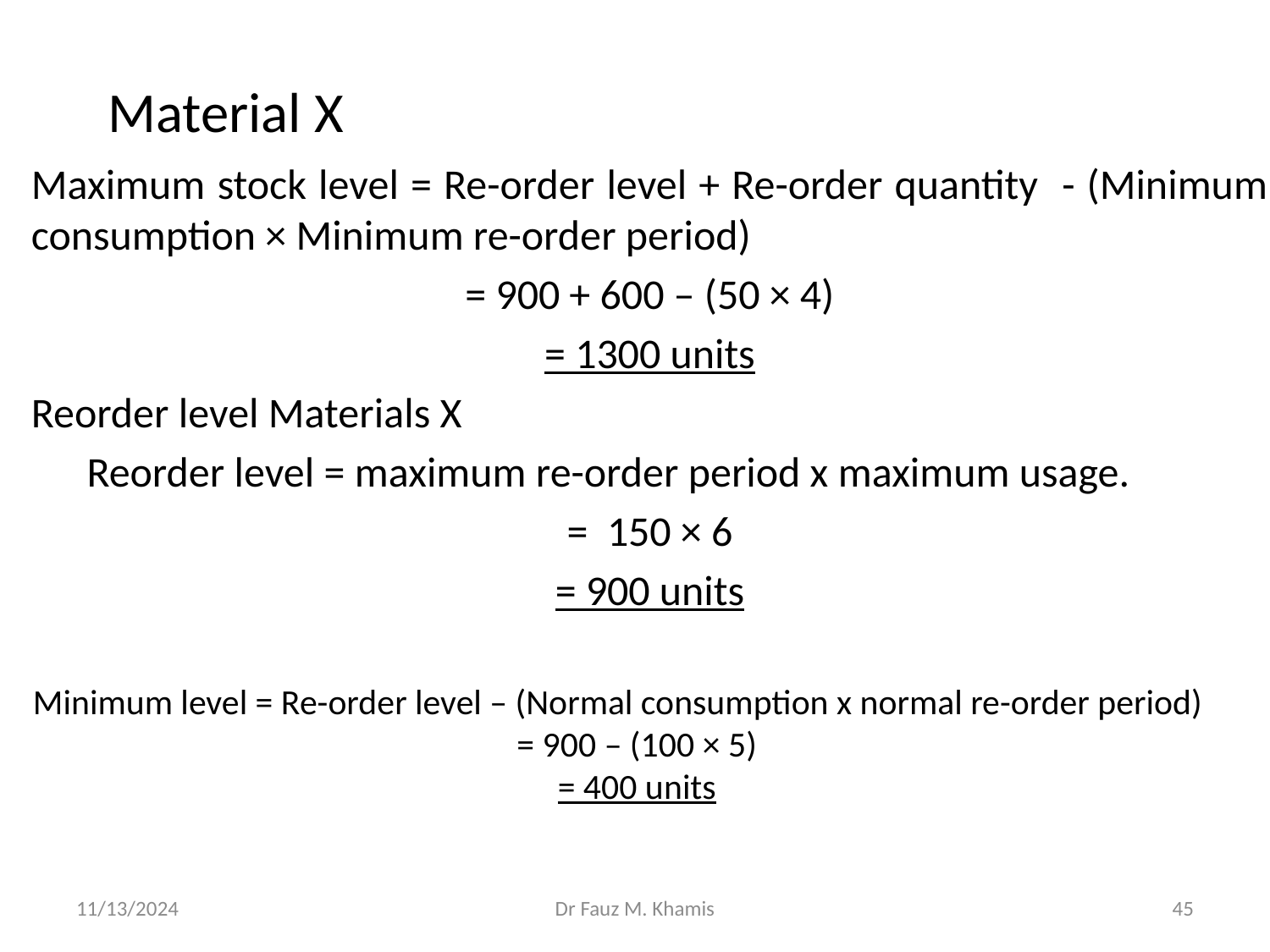

Material X
Maximum stock level = Re-order level + Re-order quantity  - (Minimum consumption × Minimum re-order period)
= 900 + 600 – (50 × 4)
= 1300 units
Reorder level Materials X
Reorder level = maximum re-order period x maximum usage.
=  150 × 6
= 900 units
Minimum level = Re-order level – (Normal consumption x normal re-order period)
= 900 – (100 × 5)
= 400 units
11/13/2024
Dr Fauz M. Khamis
45